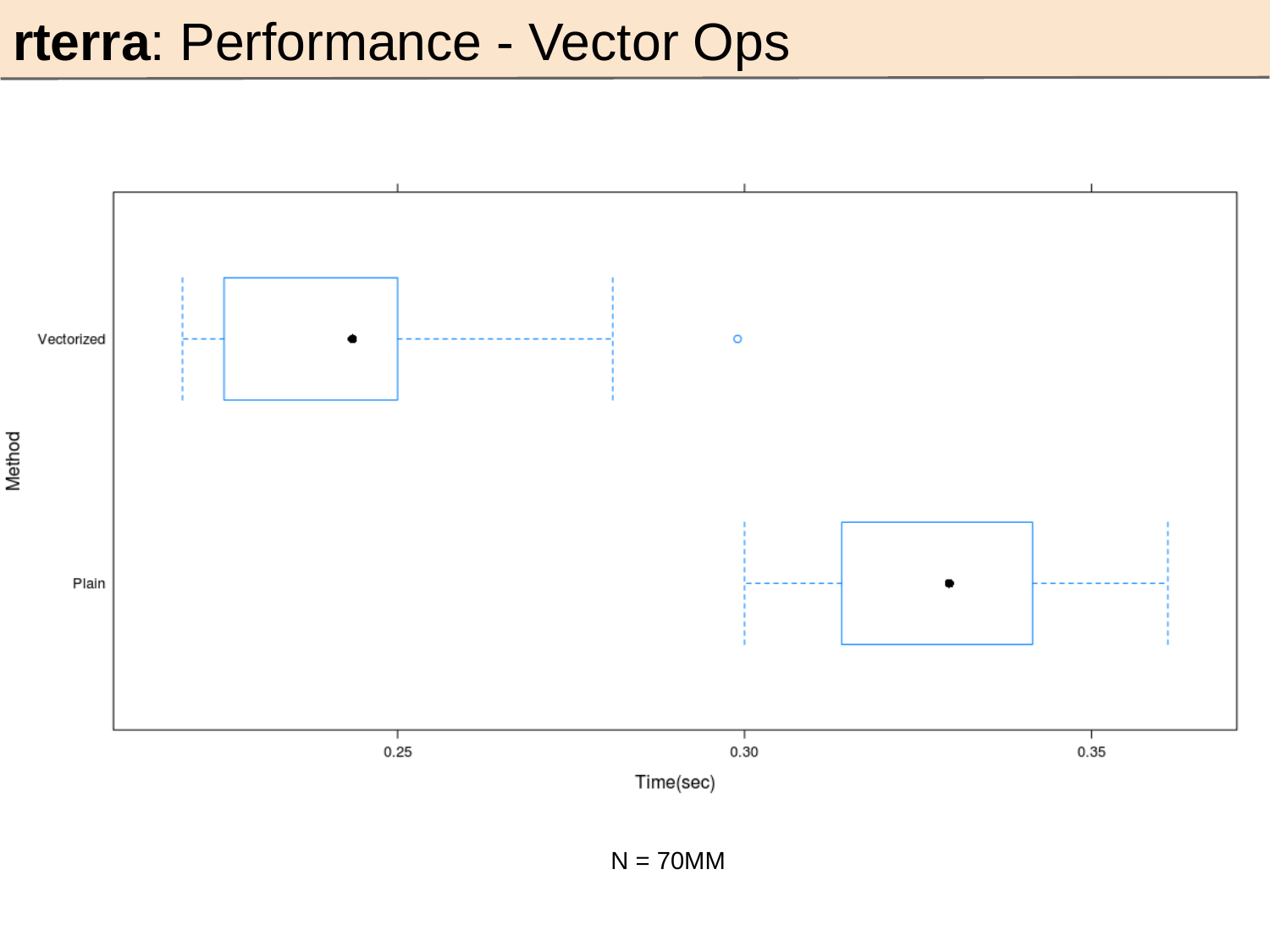

rterra: Performance - Vector Ops

N = 70MM